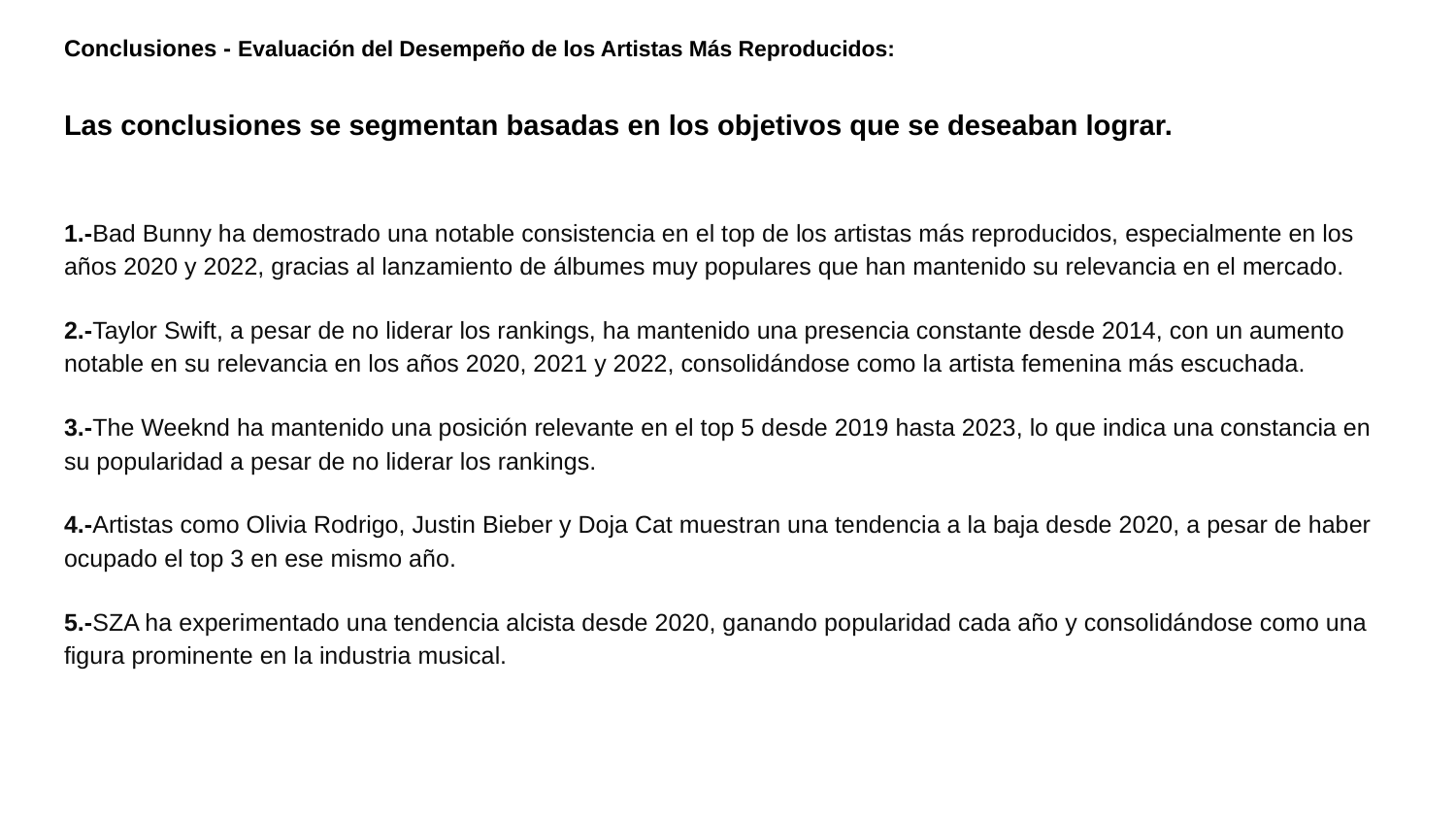

# Conclusiones - Evaluación del Desempeño de los Artistas Más Reproducidos:
Las conclusiones se segmentan basadas en los objetivos que se deseaban lograr.
1.-Bad Bunny ha demostrado una notable consistencia en el top de los artistas más reproducidos, especialmente en los años 2020 y 2022, gracias al lanzamiento de álbumes muy populares que han mantenido su relevancia en el mercado.
2.-Taylor Swift, a pesar de no liderar los rankings, ha mantenido una presencia constante desde 2014, con un aumento notable en su relevancia en los años 2020, 2021 y 2022, consolidándose como la artista femenina más escuchada.
3.-The Weeknd ha mantenido una posición relevante en el top 5 desde 2019 hasta 2023, lo que indica una constancia en su popularidad a pesar de no liderar los rankings.
4.-Artistas como Olivia Rodrigo, Justin Bieber y Doja Cat muestran una tendencia a la baja desde 2020, a pesar de haber ocupado el top 3 en ese mismo año.
5.-SZA ha experimentado una tendencia alcista desde 2020, ganando popularidad cada año y consolidándose como una figura prominente en la industria musical.